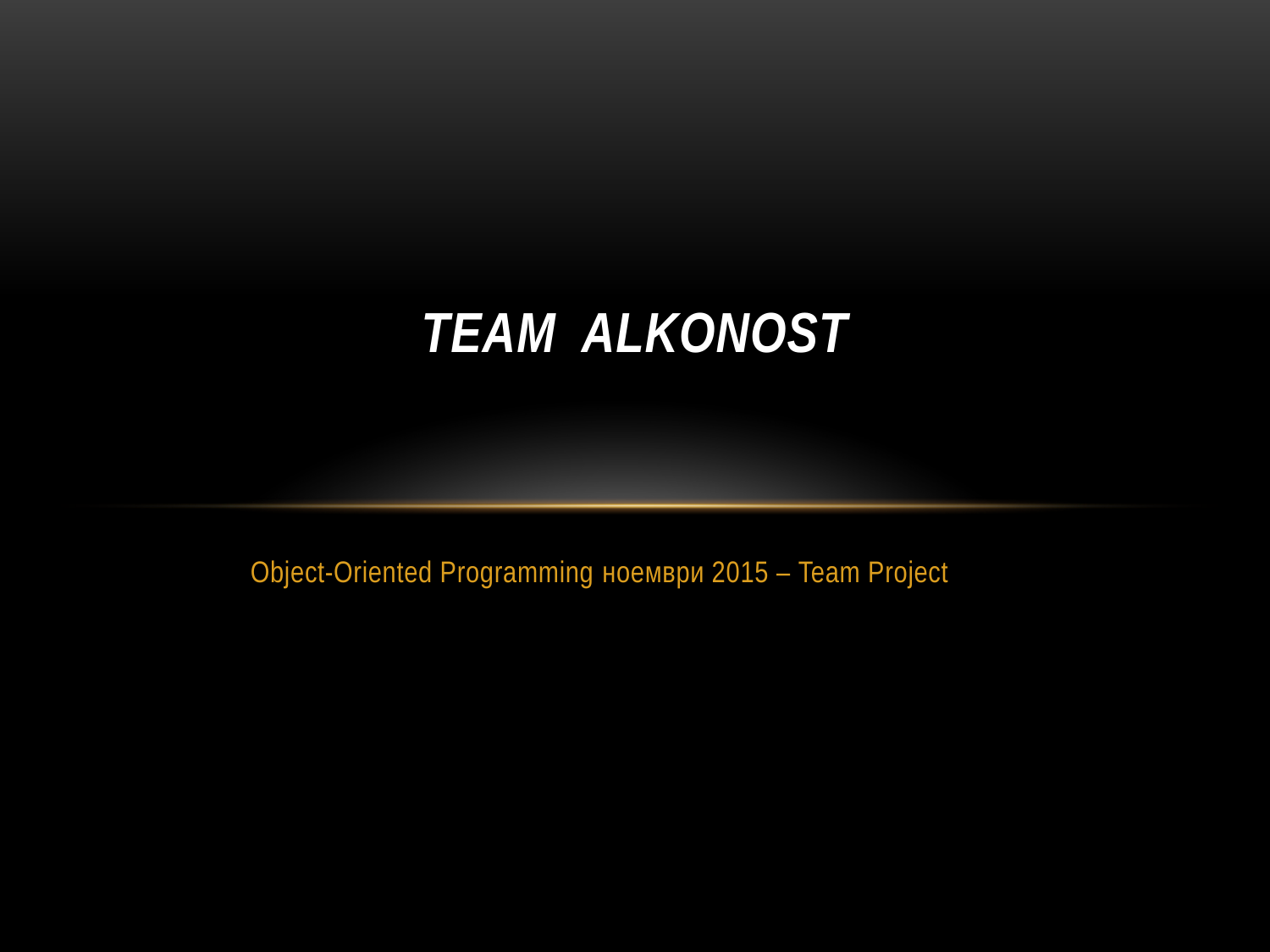

# Team  alkonost
Object-Oriented Programming ноември 2015 – Team Project